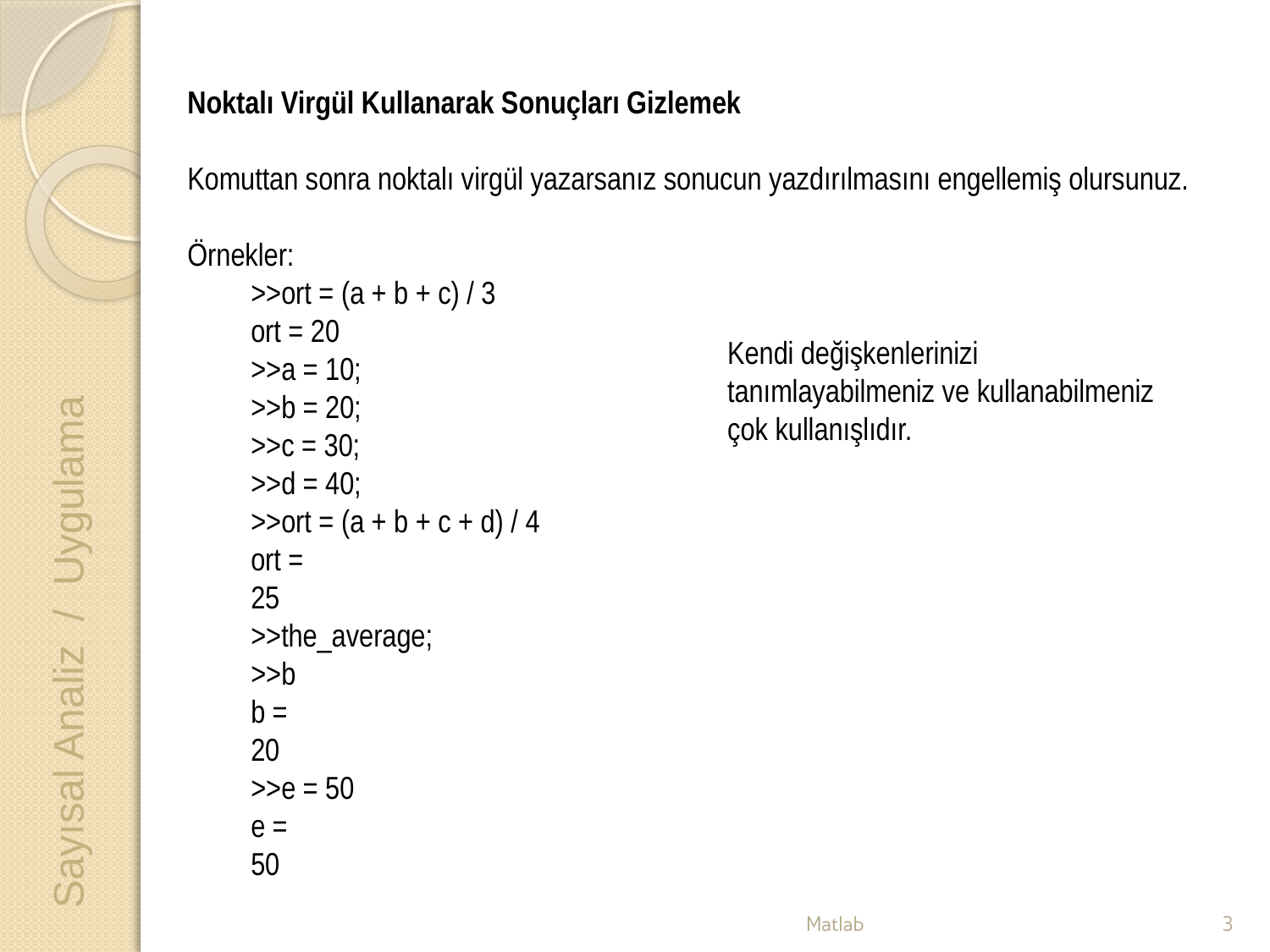

Noktalı Virgül Kullanarak Sonuçları Gizlemek

Komuttan sonra noktalı virgül yazarsanız sonucun yazdırılmasını engellemiş olursunuz.

Örnekler:
>>ort = (a + b + c) / 3
ort = 20
>>a = 10;
>>b = 20;
>>c = 30;
>>d = 40;
>>ort = (a + b + c + d) / 4
ort =
25
>>the_average;
>>b
b =
20
>>e = 50
e =
50
Kendi değişkenlerinizi tanımlayabilmeniz ve kullanabilmeniz çok kullanışlıdır.
Sayısal Analiz  /  Uygulama
Matlab
3